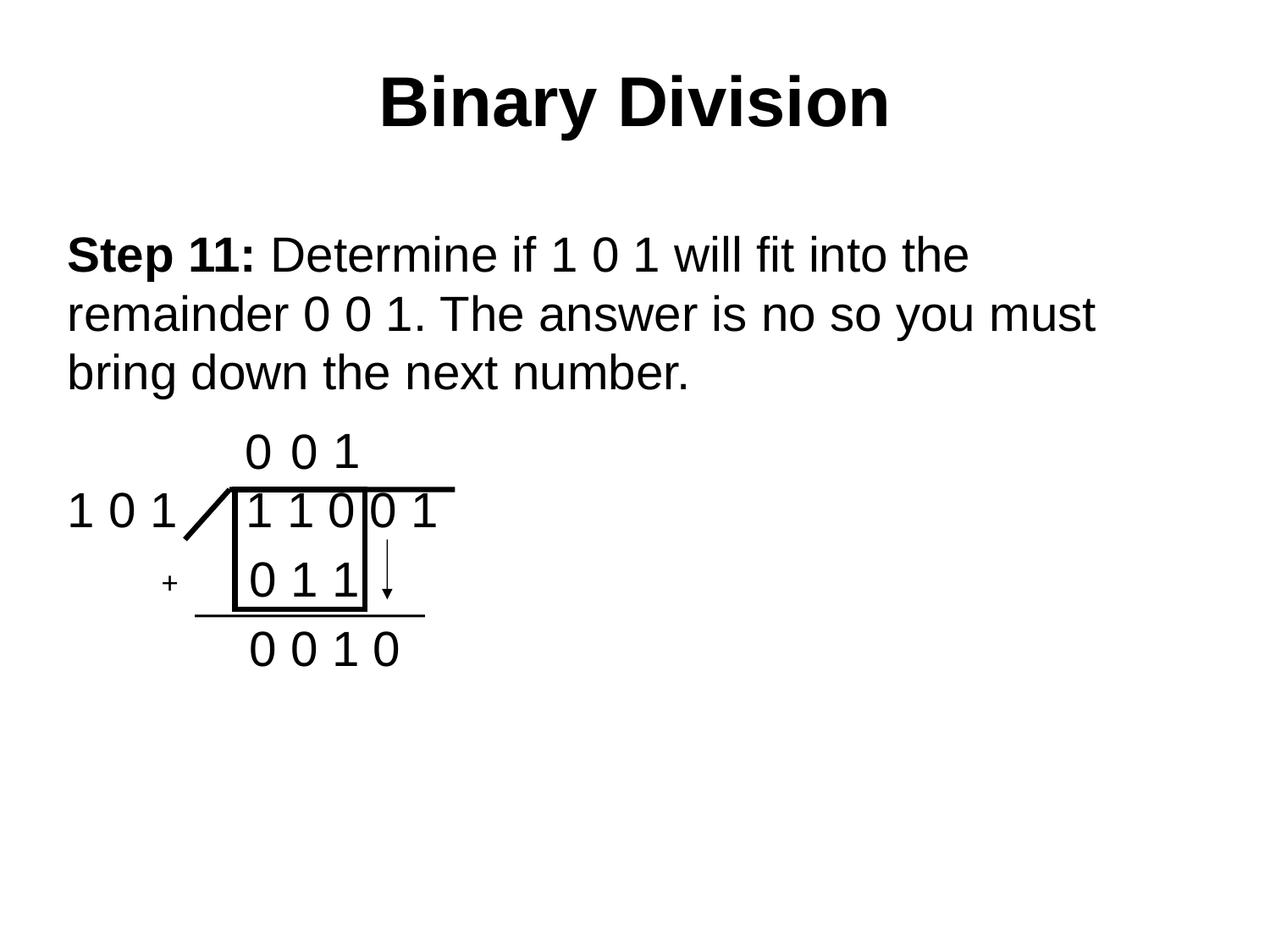

# Binary Division
Step 11: Determine if 1 0 1 will fit into the remainder 0 0 1. The answer is no so you must bring down the next number.

1 0 1     1 1 0 0 1
	    0 1 1
	    0 0 1 0

1
0
0

+